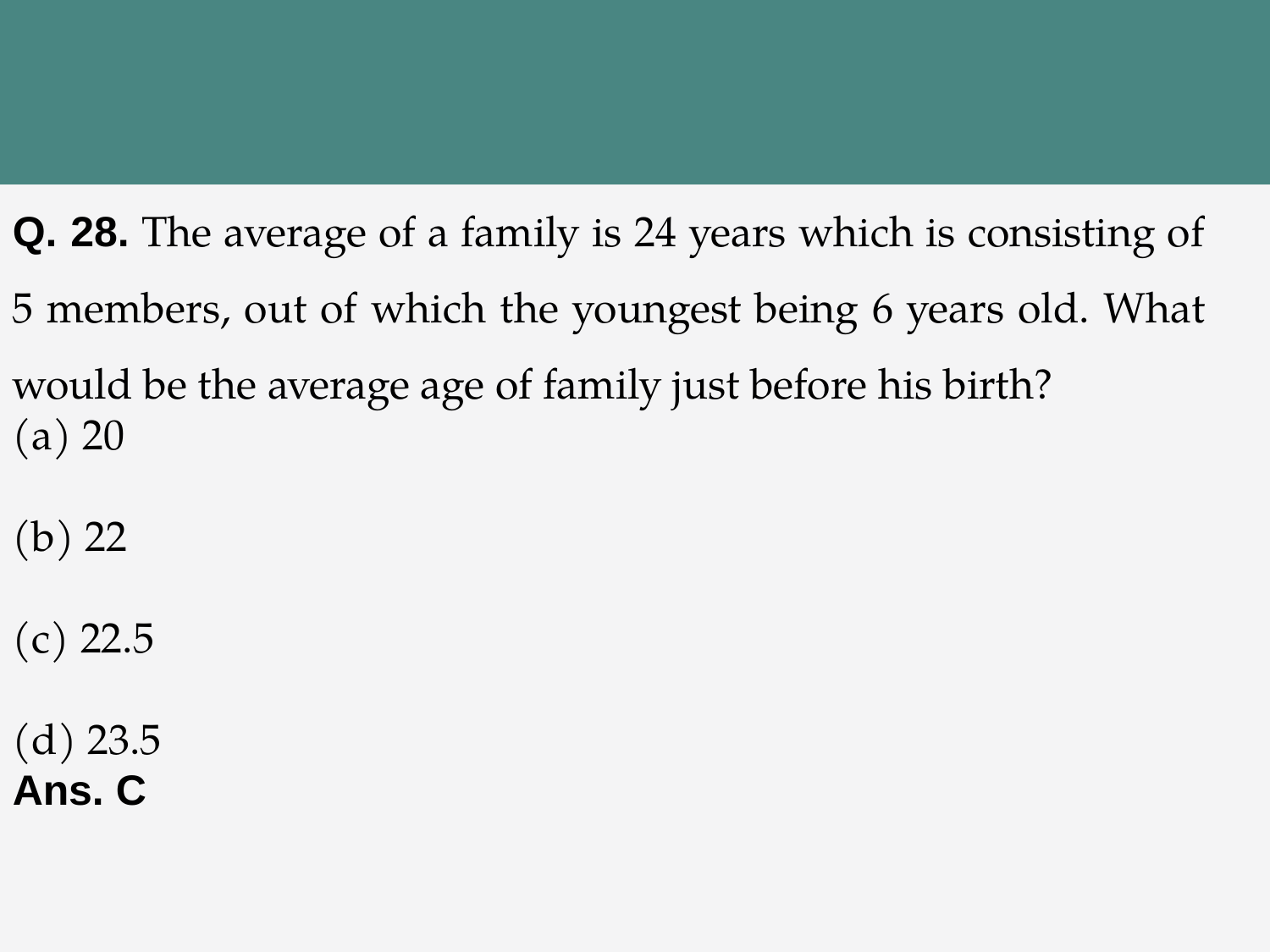

Q. 28. The average of a family is 24 years which is consisting of 5 members, out of which the youngest being 6 years old. What would be the average age of family just before his birth?
 20

 22

 22.5

 23.5
Ans. C